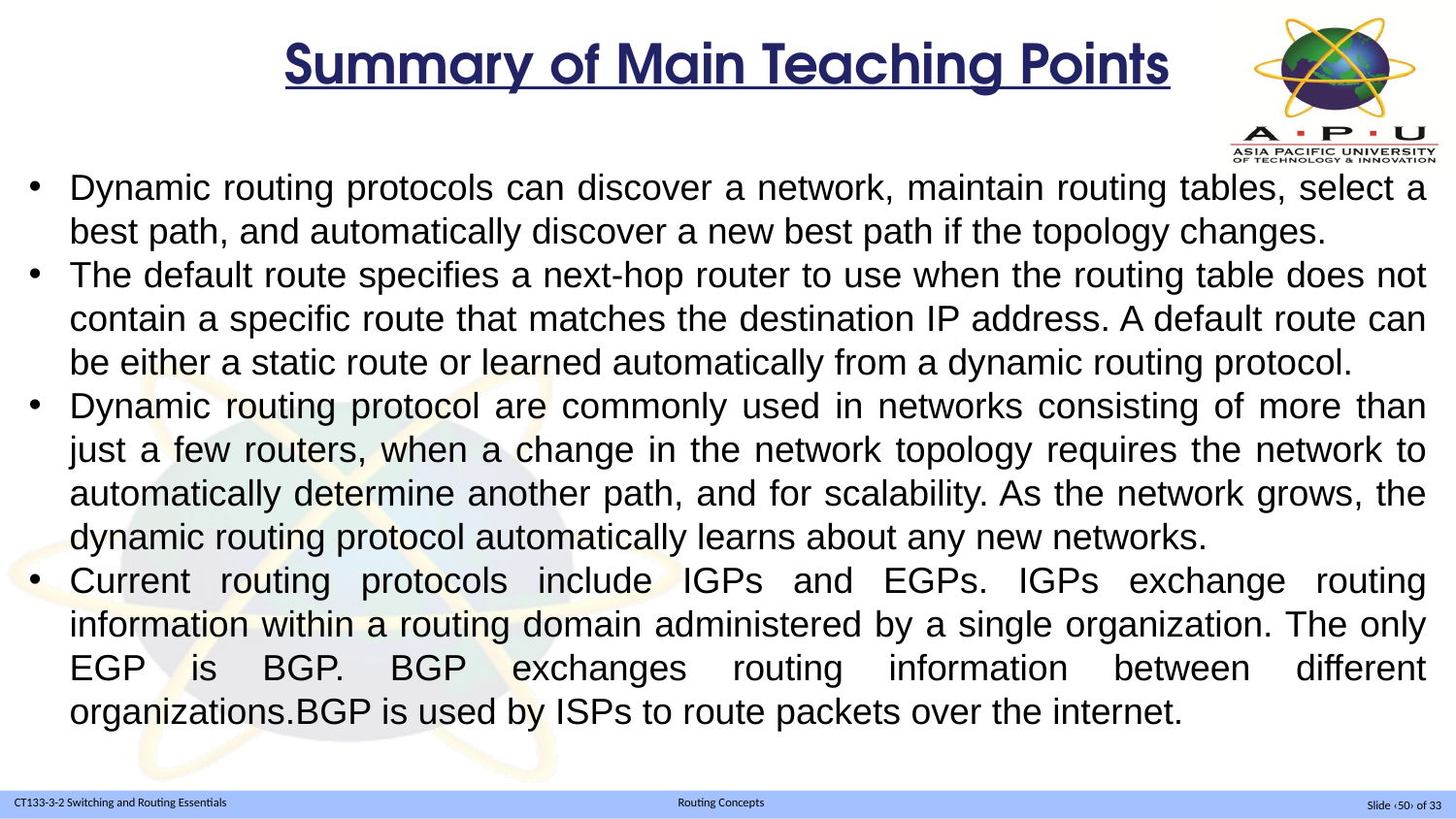

Summary of Main Teaching Points
Dynamic routing protocols can discover a network, maintain routing tables, select a best path, and automatically discover a new best path if the topology changes.
The default route specifies a next-hop router to use when the routing table does not contain a specific route that matches the destination IP address. A default route can be either a static route or learned automatically from a dynamic routing protocol.
Dynamic routing protocol are commonly used in networks consisting of more than just a few routers, when a change in the network topology requires the network to automatically determine another path, and for scalability. As the network grows, the dynamic routing protocol automatically learns about any new networks.
Current routing protocols include IGPs and EGPs. IGPs exchange routing information within a routing domain administered by a single organization. The only EGP is BGP. BGP exchanges routing information between different organizations.BGP is used by ISPs to route packets over the internet.

Slide ‹50› of 33